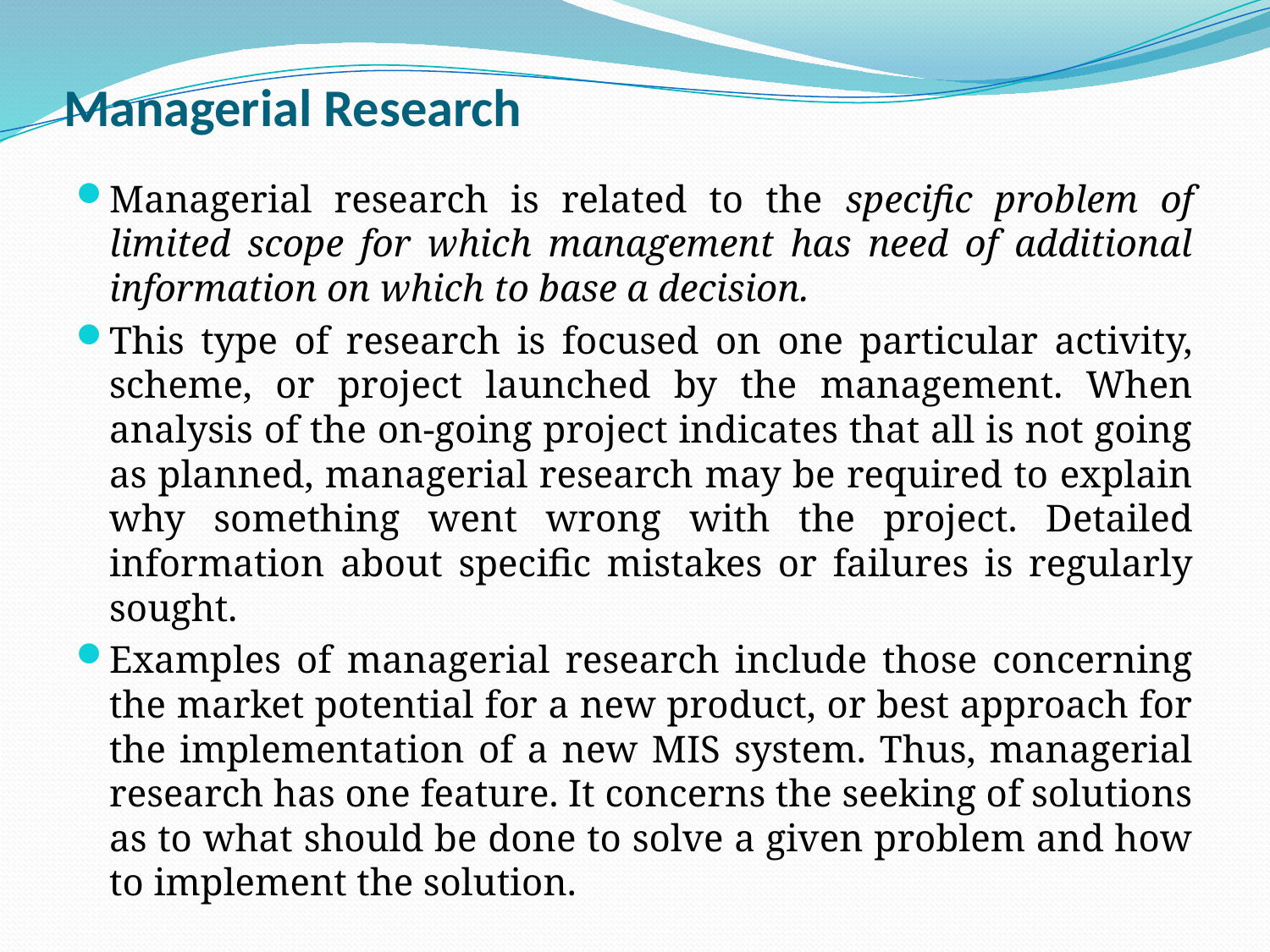

# Managerial Research
Managerial research is related to the specific problem of limited scope for which management has need of additional information on which to base a decision.
This type of research is focused on one particular activity, scheme, or project launched by the management. When analysis of the on-going project indicates that all is not going as planned, managerial research may be required to explain why something went wrong with the project. Detailed information about specific mistakes or failures is regularly sought.
Examples of managerial research include those concerning the market potential for a new product, or best approach for the implementation of a new MIS system. Thus, managerial research has one feature. It concerns the seeking of solutions as to what should be done to solve a given problem and how to implement the solution.